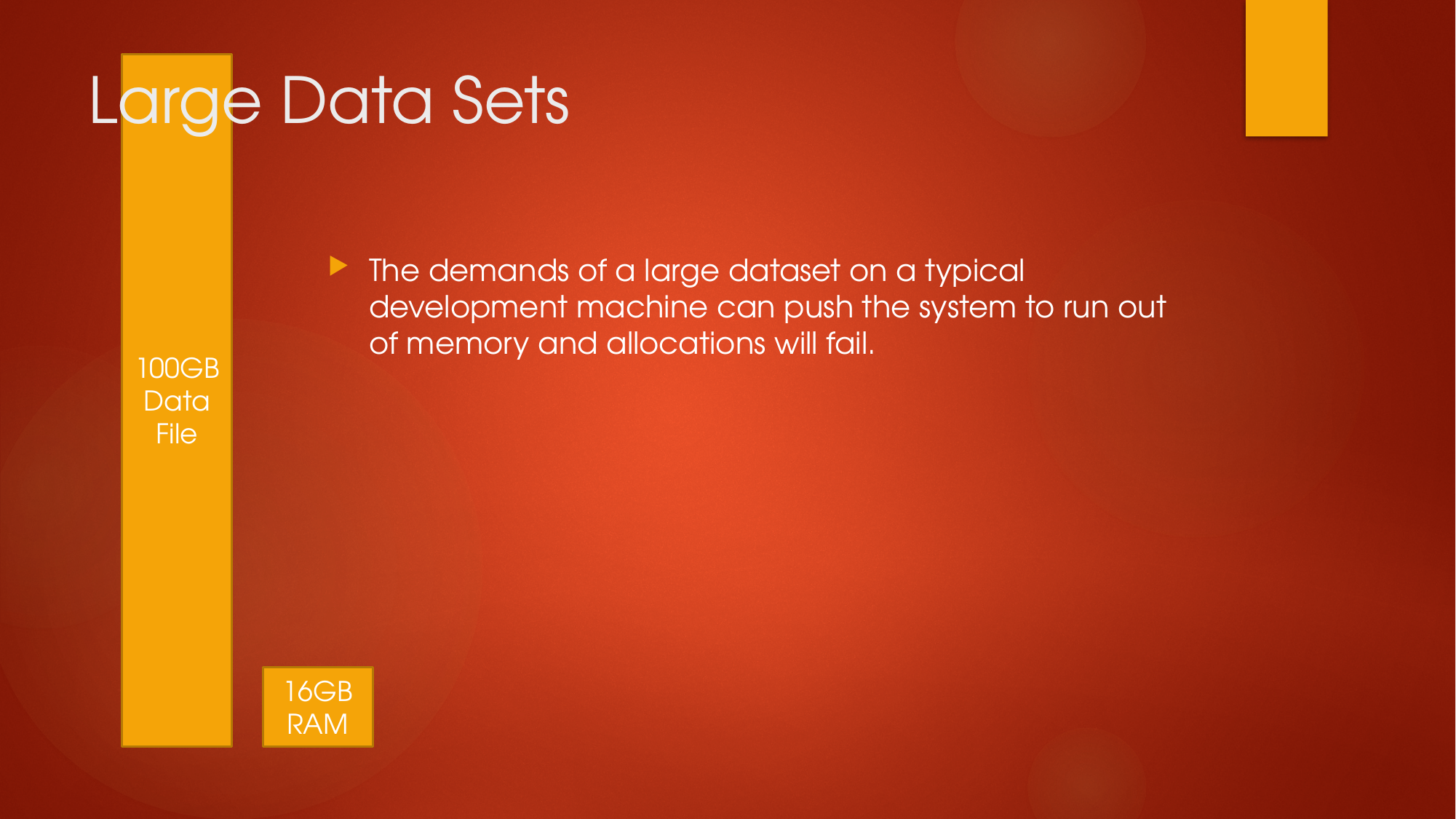

# Large Data Sets
100GB
Data
File
The demands of a large dataset on a typical development machine can push the system to run out of memory and allocations will fail.
16GB
RAM